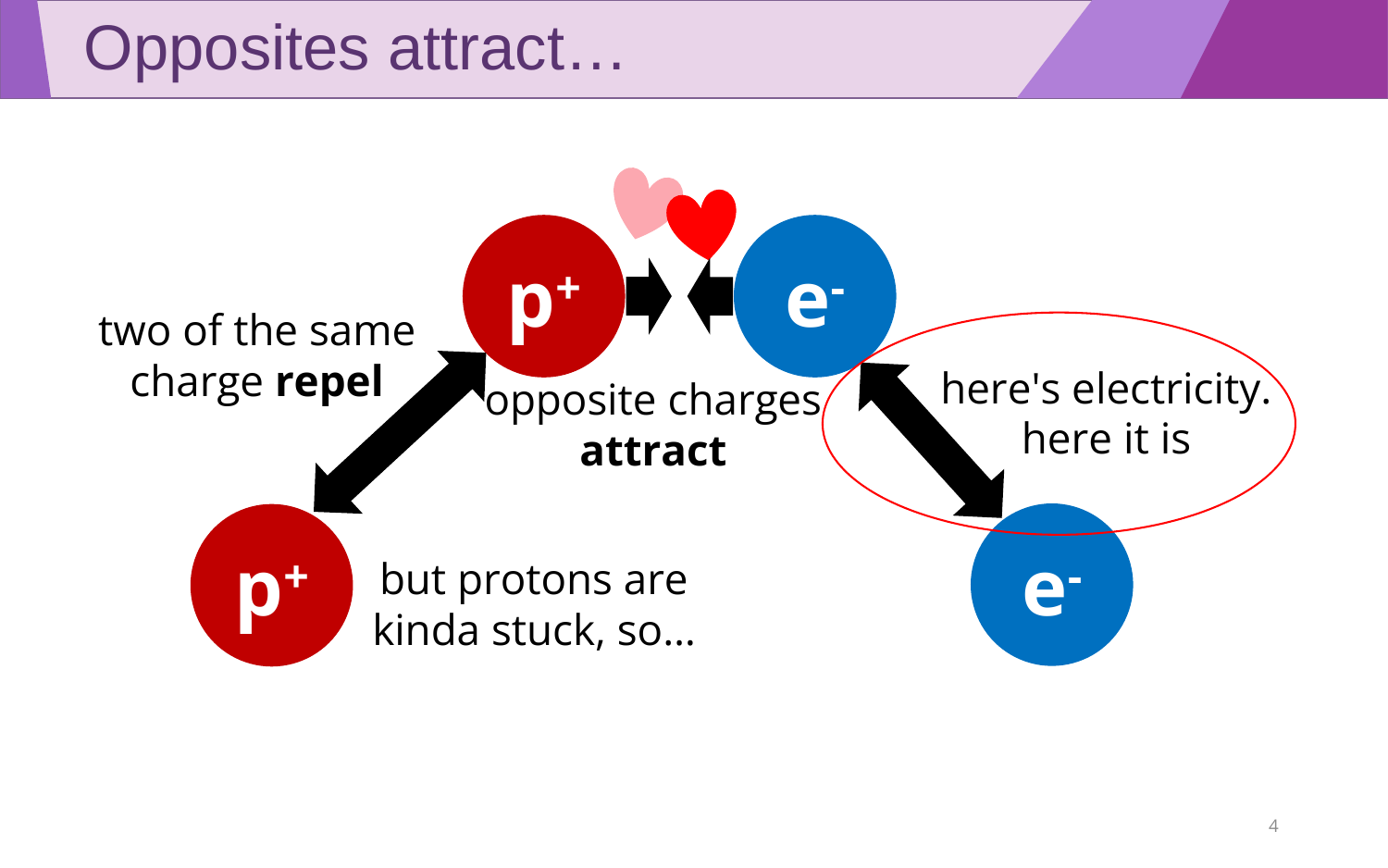

# Opposites attract…

p+
e-

two of the same charge repel

here's electricity. here it is
opposite charges attract

e-
p+
but protons are kinda stuck, so…
4